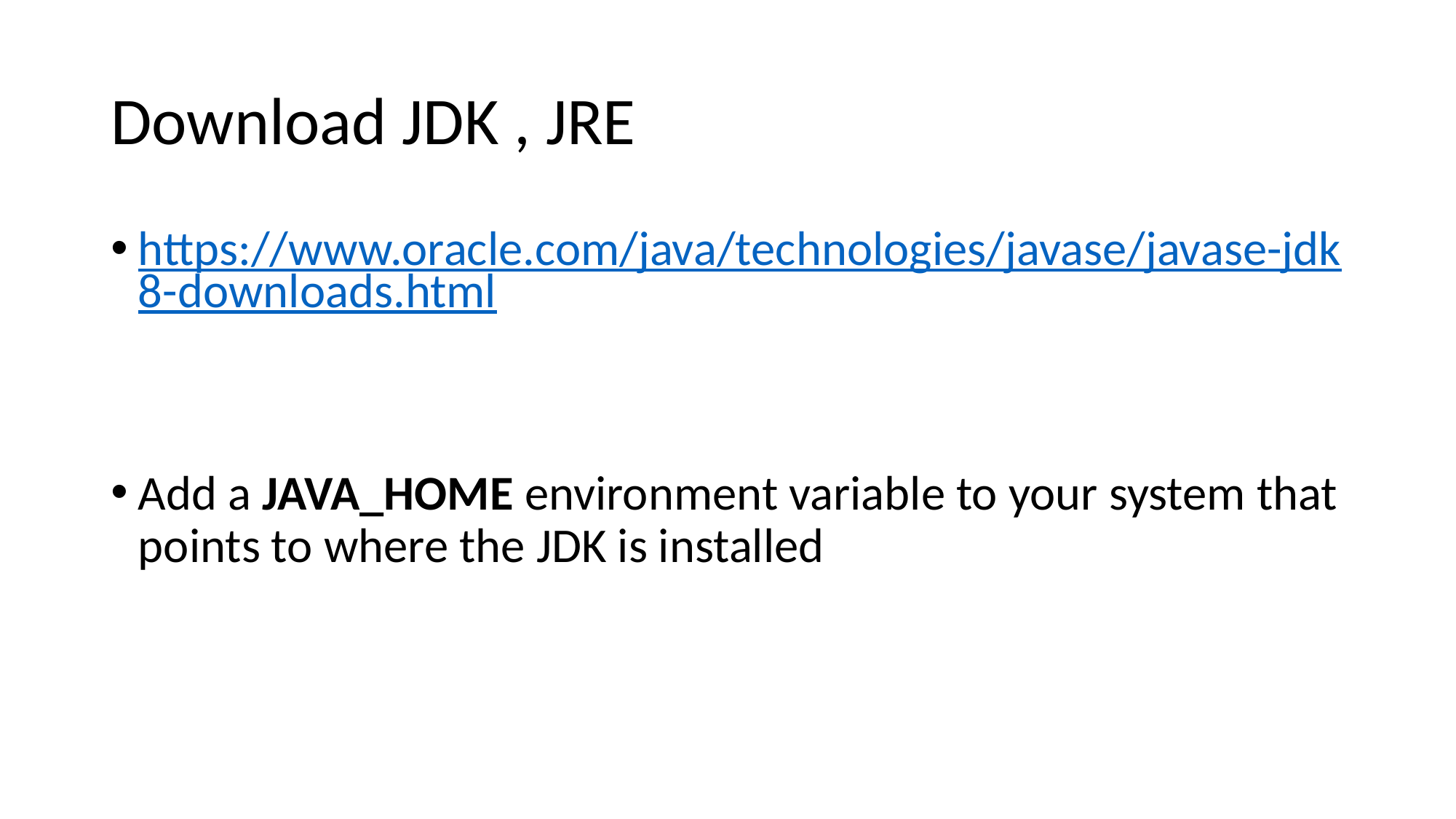

# Download JDK , JRE
https://www.oracle.com/java/technologies/javase/javase-jdk8-downloads.html

Add a JAVA_HOME environment variable to your system that points to where the JDK is installed